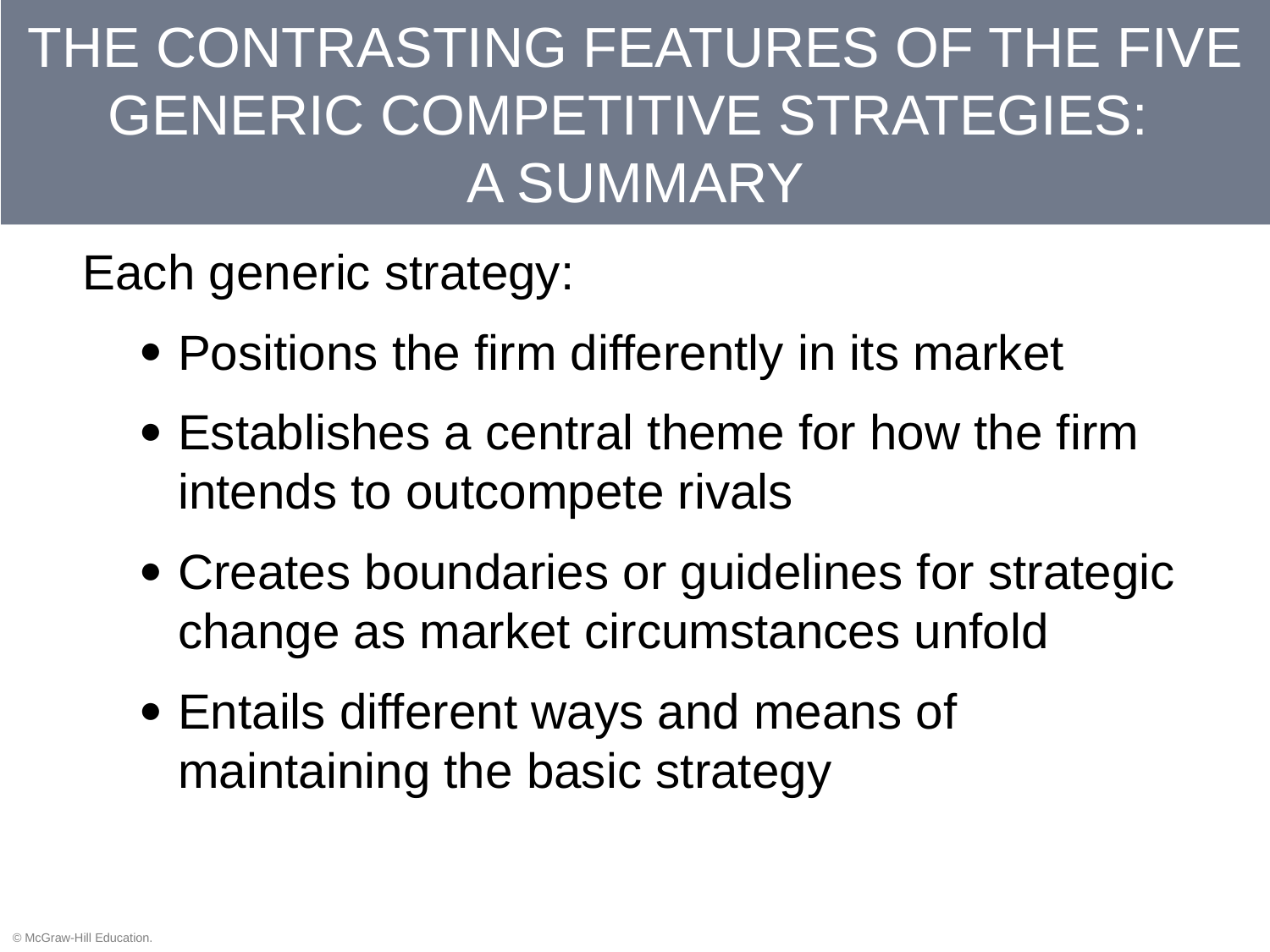

# THE CONTRASTING FEATURES OF THE FIVE GENERIC COMPETITIVE STRATEGIES: A SUMMARY
Each generic strategy:
Positions the firm differently in its market
Establishes a central theme for how the firm intends to outcompete rivals
Creates boundaries or guidelines for strategic change as market circumstances unfold
Entails different ways and means of maintaining the basic strategy